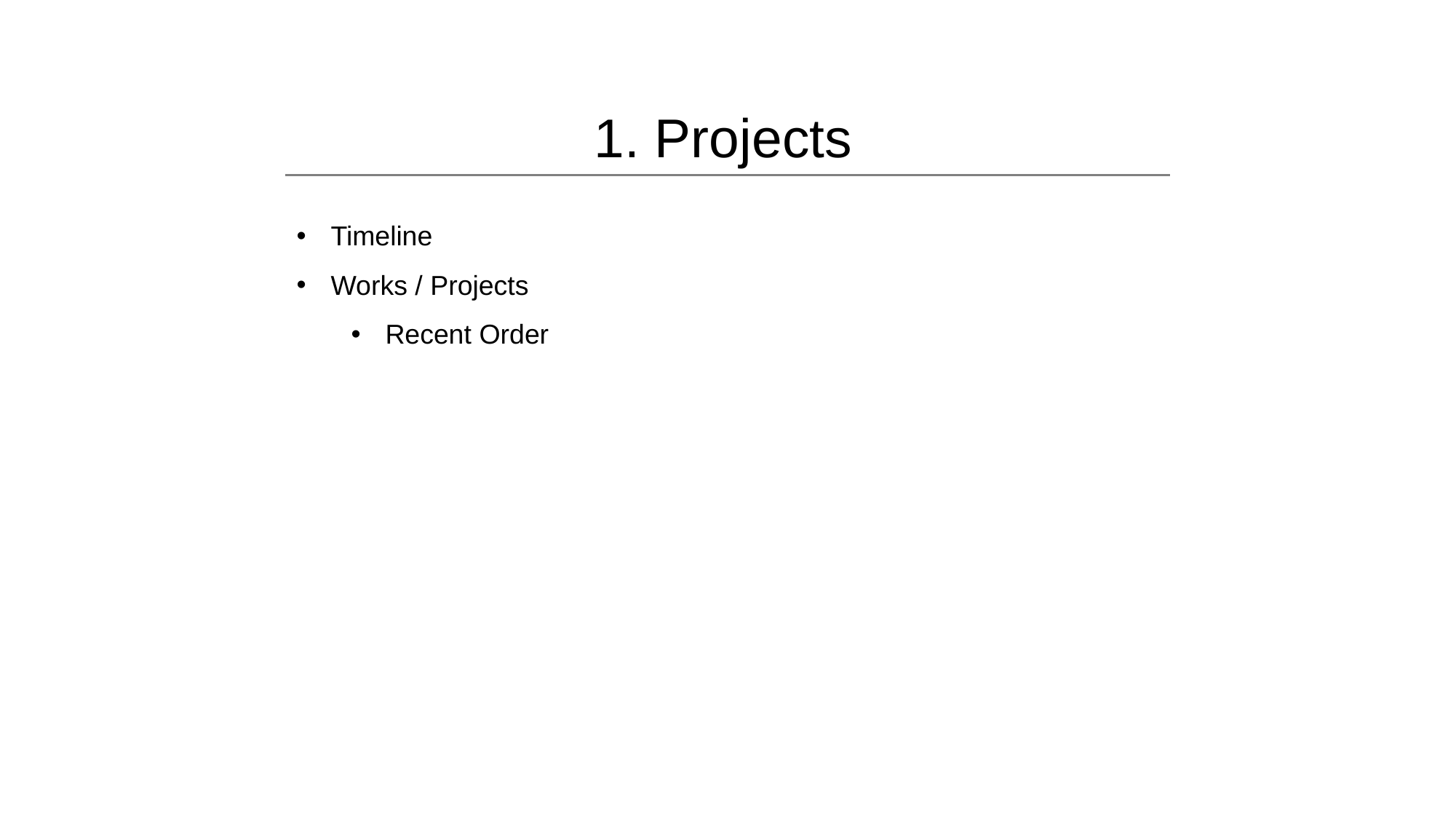

1. Projects
Timeline
Works / Projects
Recent Order